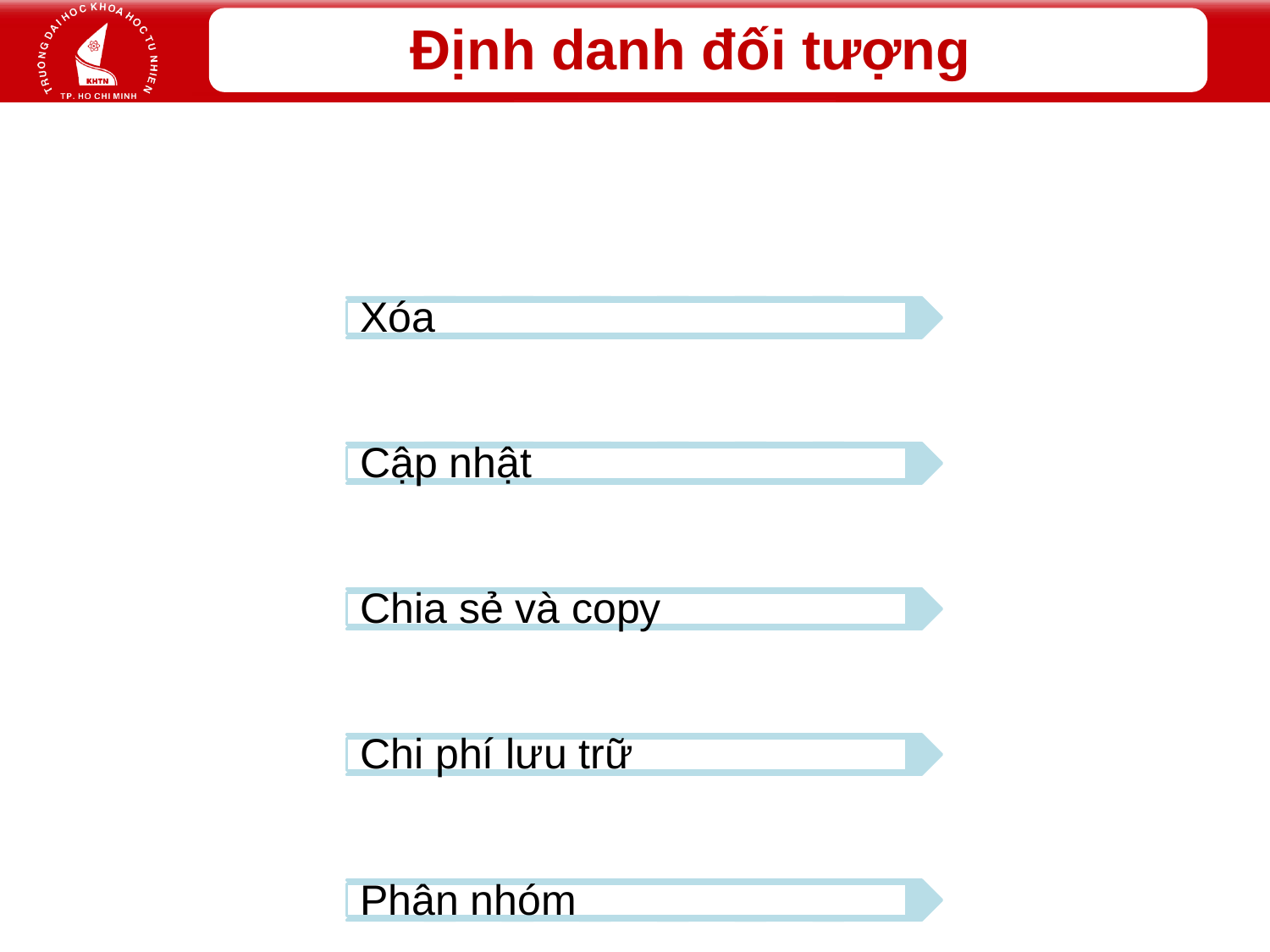

# Định danh đối tượng
Xóa
Cập nhật
Chia sẻ và copy
Chi phí lưu trữ
Phân nhóm